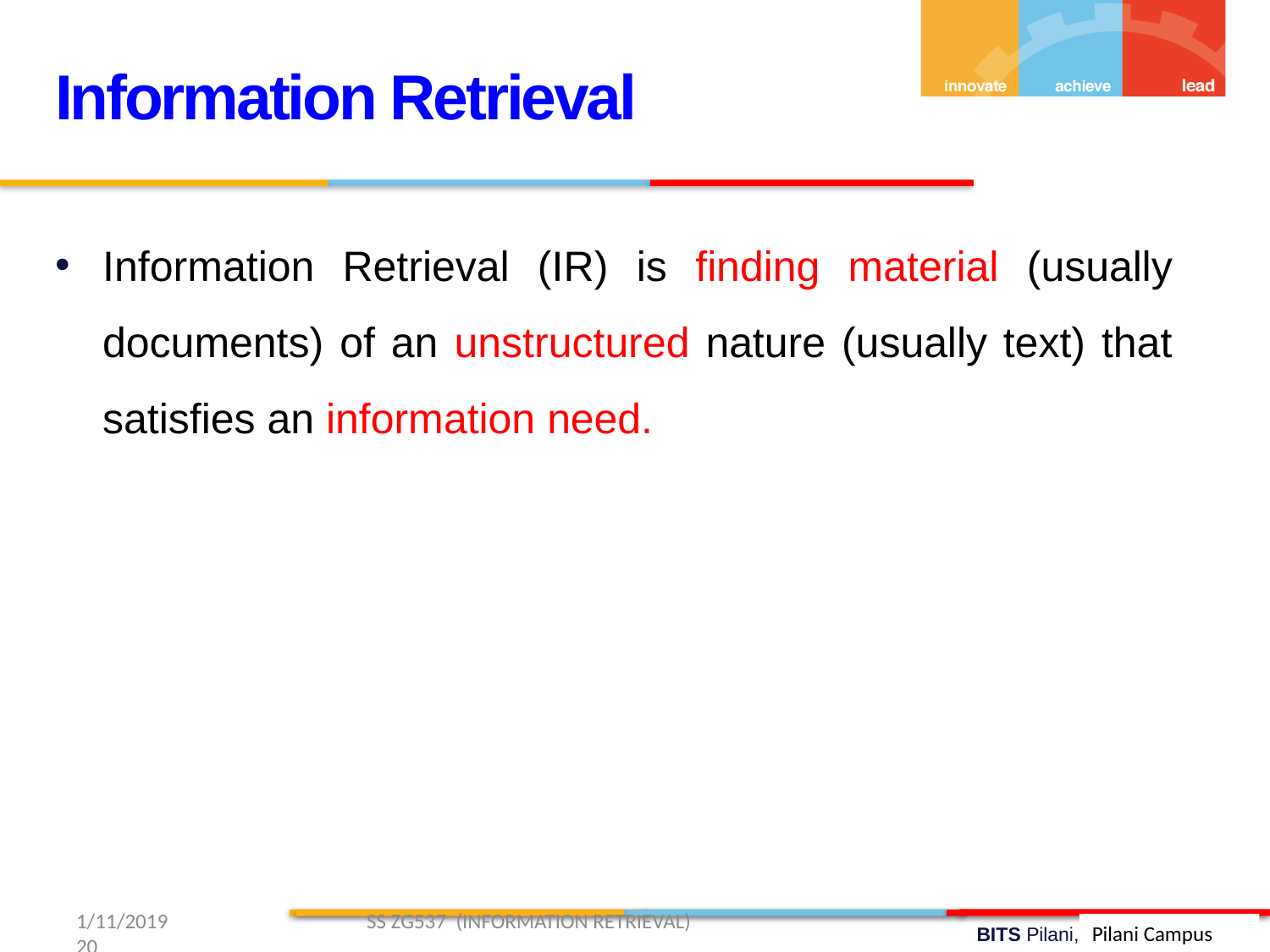

Information Retrieval
Information Retrieval (IR) is finding material (usually documents) of an unstructured nature (usually text) that satisfies an information need.
1/11/2019                                         SS ZG537  (INFORMATION RETRIEVAL)                                            20
Pilani Campus